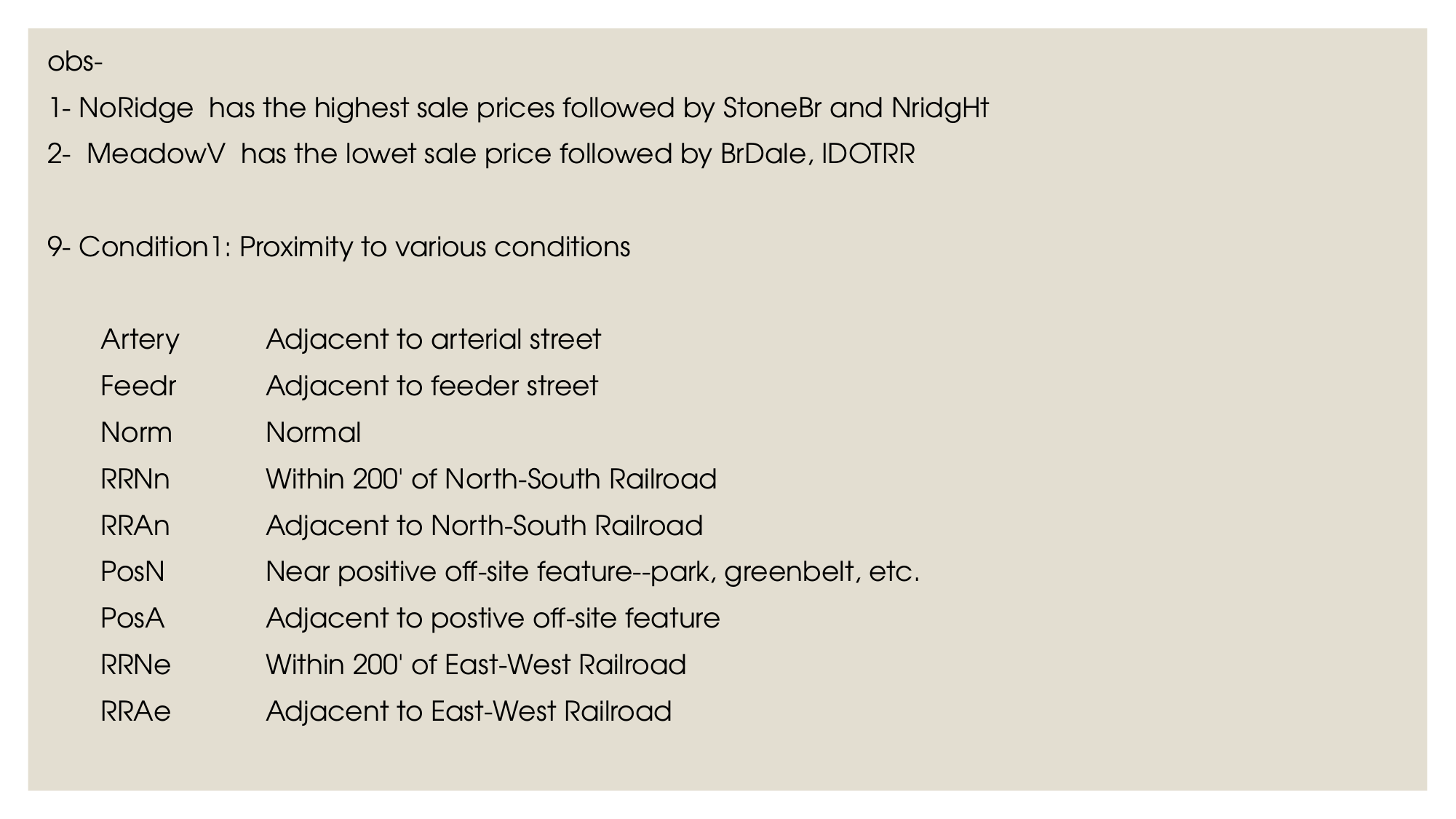

obs-
1- NoRidge  has the highest sale prices followed by StoneBr and NridgHt
2-  MeadowV  has the lowet sale price followed by BrDale, IDOTRR

9- Condition1: Proximity to various conditions

       Artery	Adjacent to arterial street
       Feedr	Adjacent to feeder street
       Norm	Normal
       RRNn	Within 200' of North-South Railroad
       RRAn	Adjacent to North-South Railroad
       PosN	Near positive off-site feature--park, greenbelt, etc.
       PosA	Adjacent to postive off-site feature
       RRNe	Within 200' of East-West Railroad
       RRAe	Adjacent to East-West Railroad